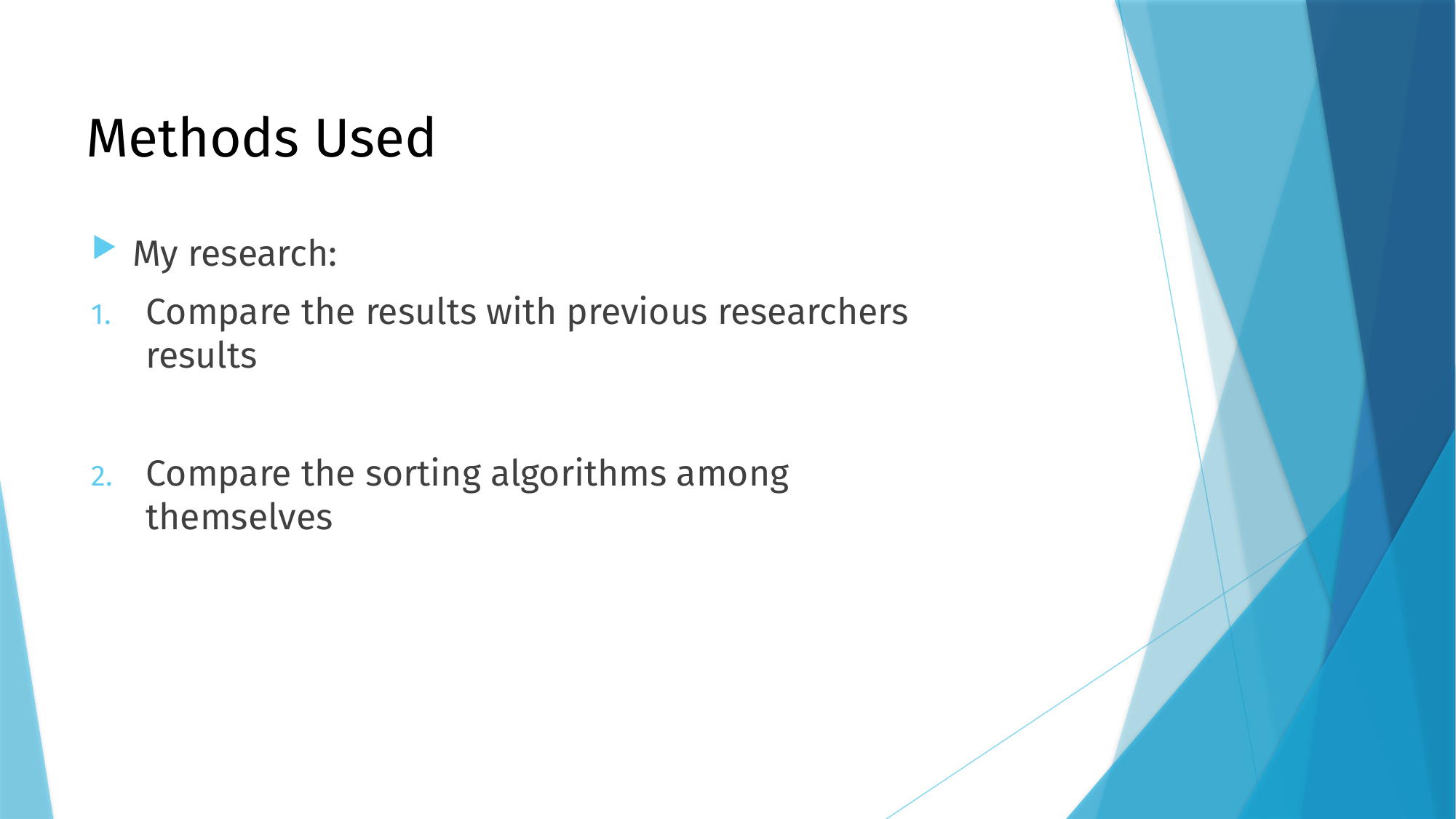

Methods Used
My research:
Compare the results with previous researchers results

Compare the sorting algorithms among themselves